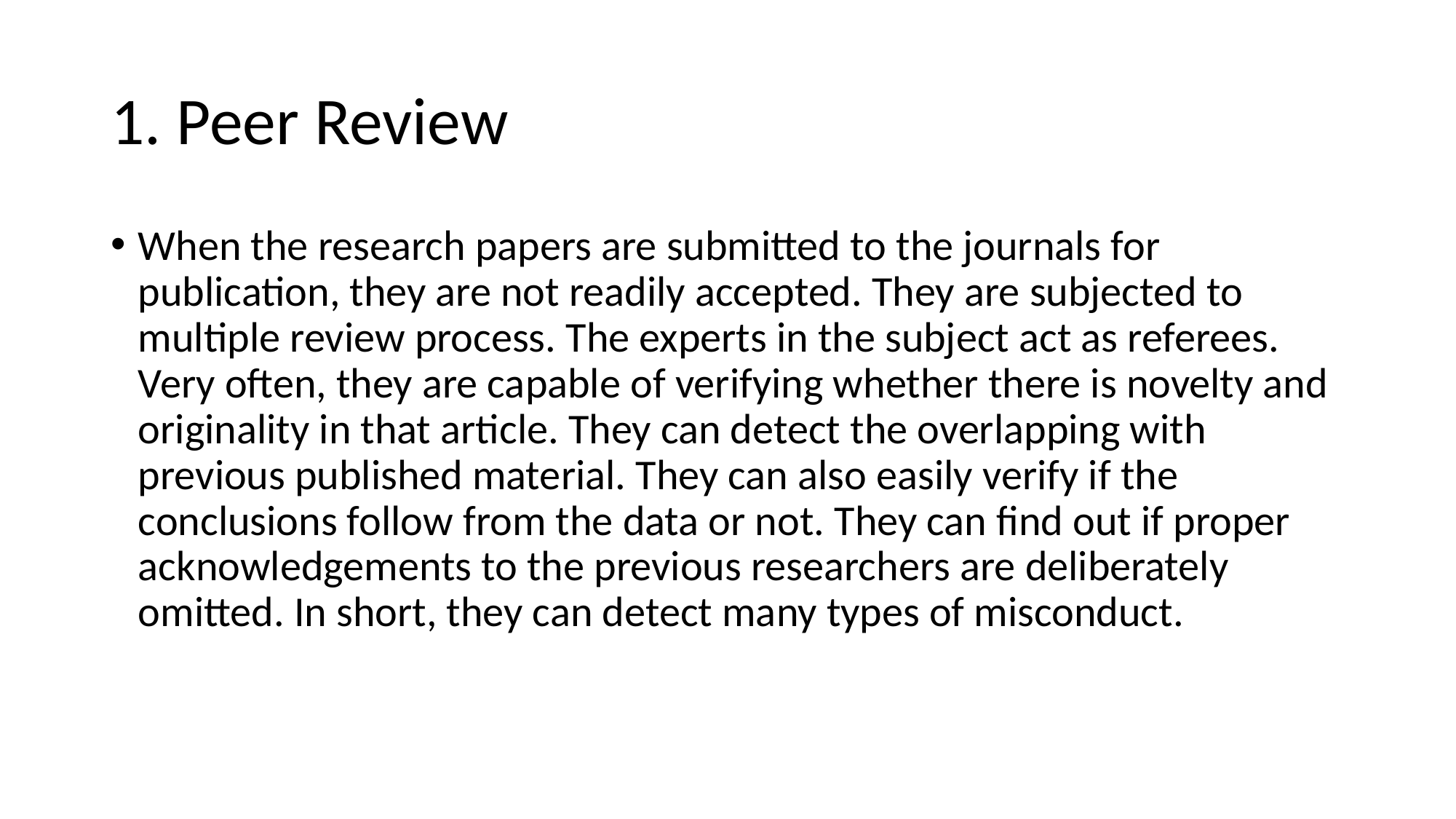

# 1. Peer Review
When the research papers are submitted to the journals for publication, they are not readily accepted. They are subjected to multiple review process. The experts in the subject act as referees. Very often, they are capable of verifying whether there is novelty and originality in that article. They can detect the overlapping with previous published material. They can also easily verify if the conclusions follow from the data or not. They can find out if proper acknowledgements to the previous researchers are deliberately omitted. In short, they can detect many types of misconduct.